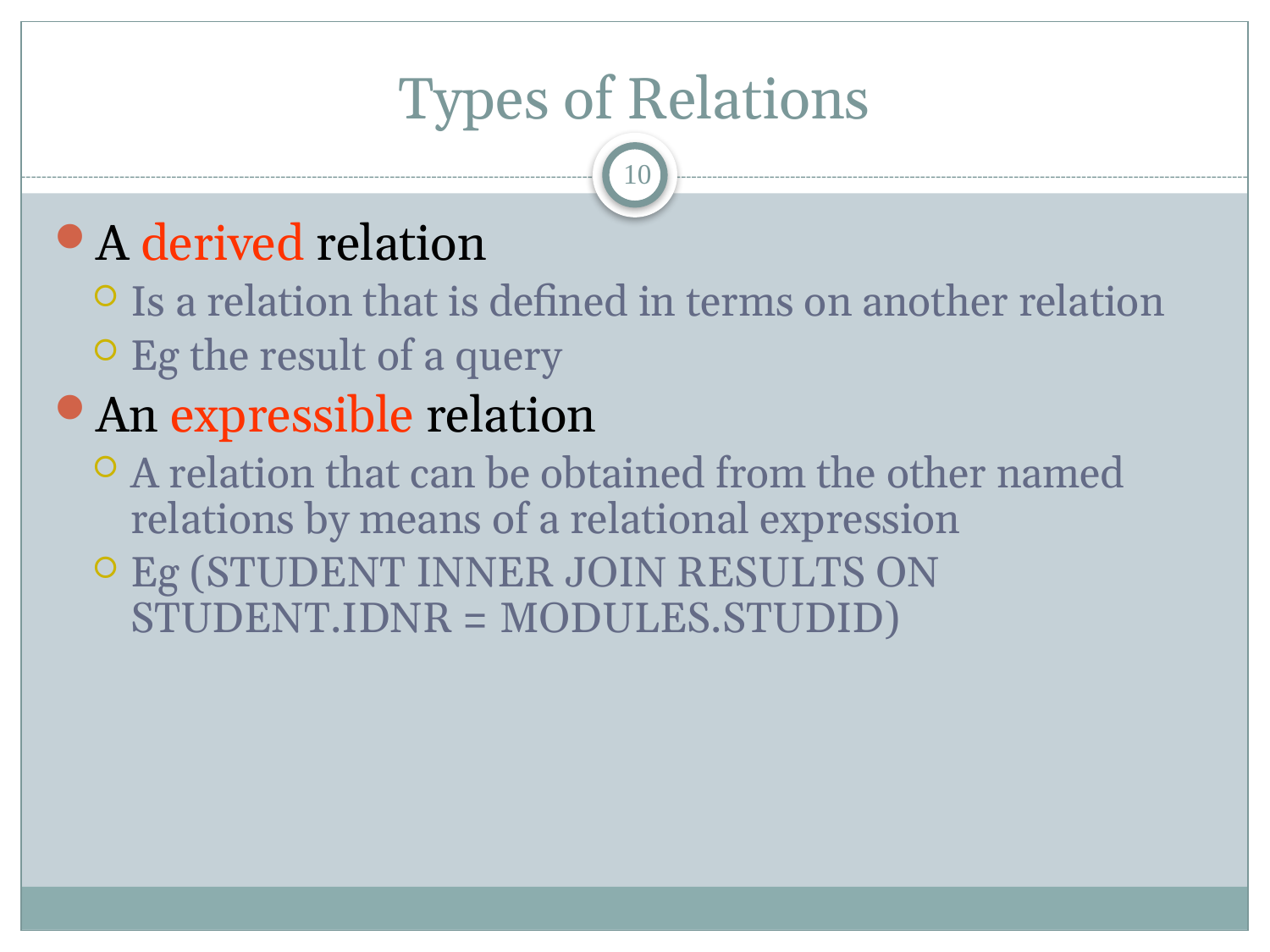

# Types of Relations
10
A derived relation
Is a relation that is defined in terms on another relation
Eg the result of a query
An expressible relation
A relation that can be obtained from the other named relations by means of a relational expression
Eg (STUDENT INNER JOIN RESULTS ON STUDENT.IDNR = MODULES.STUDID)